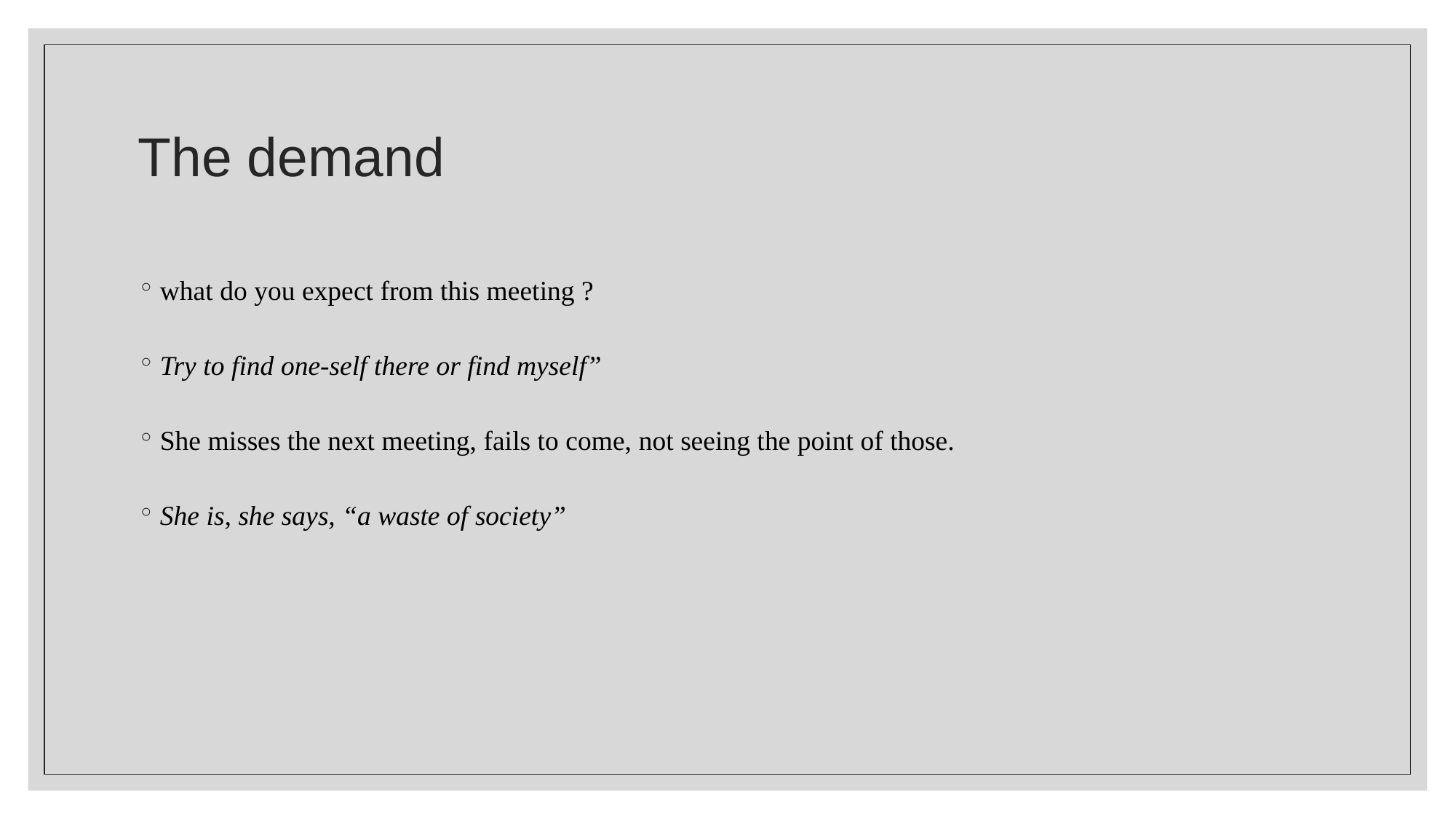

# The demand
what do you expect from this meeting ?
Try to find one-self there or find myself”
She misses the next meeting, fails to come, not seeing the point of those.
She is, she says, “a waste of society”